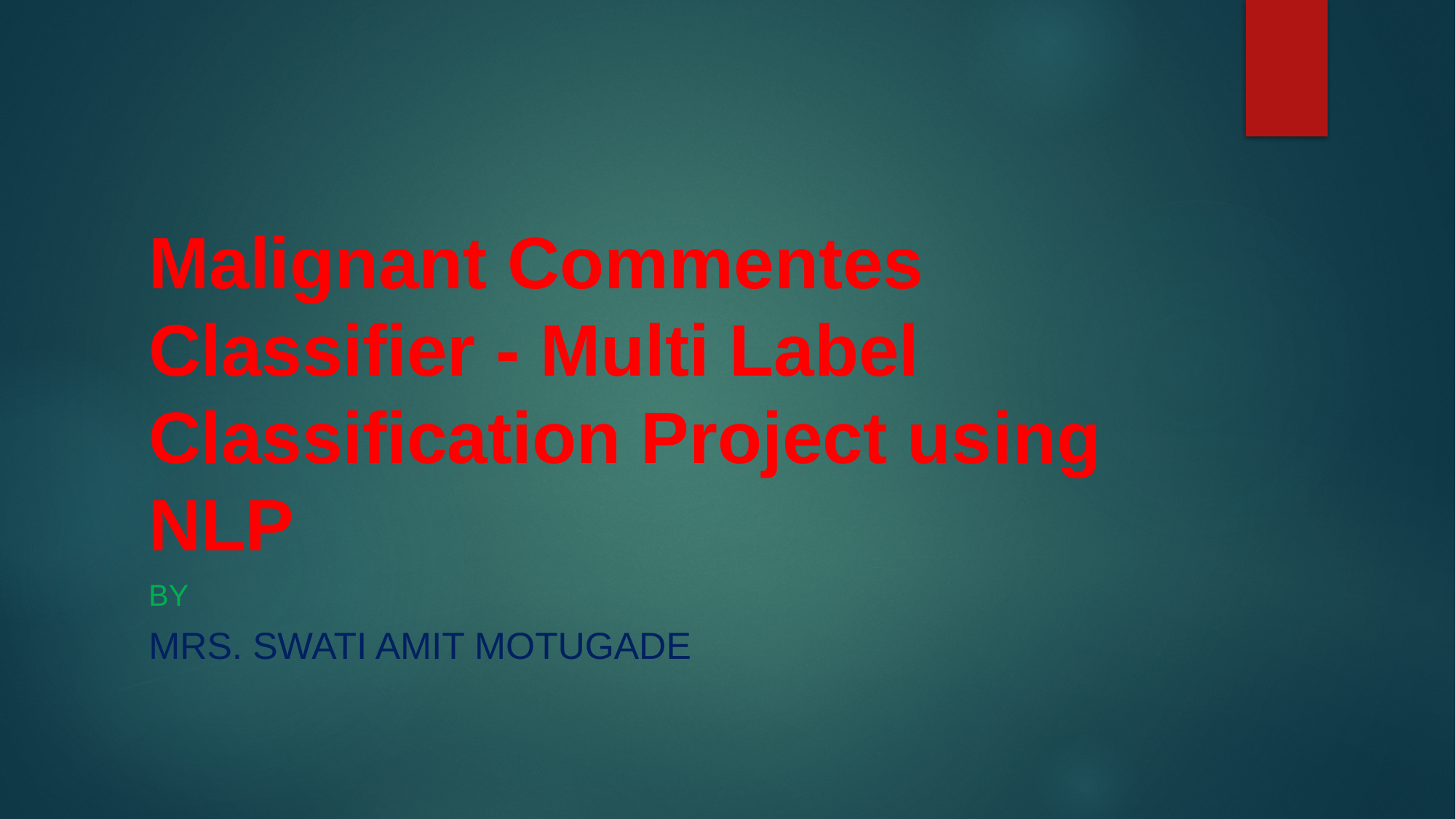

# Malignant Commentes Classifier - Multi Label Classification Project using NLP
By
Mrs. Swati Amit Motugade